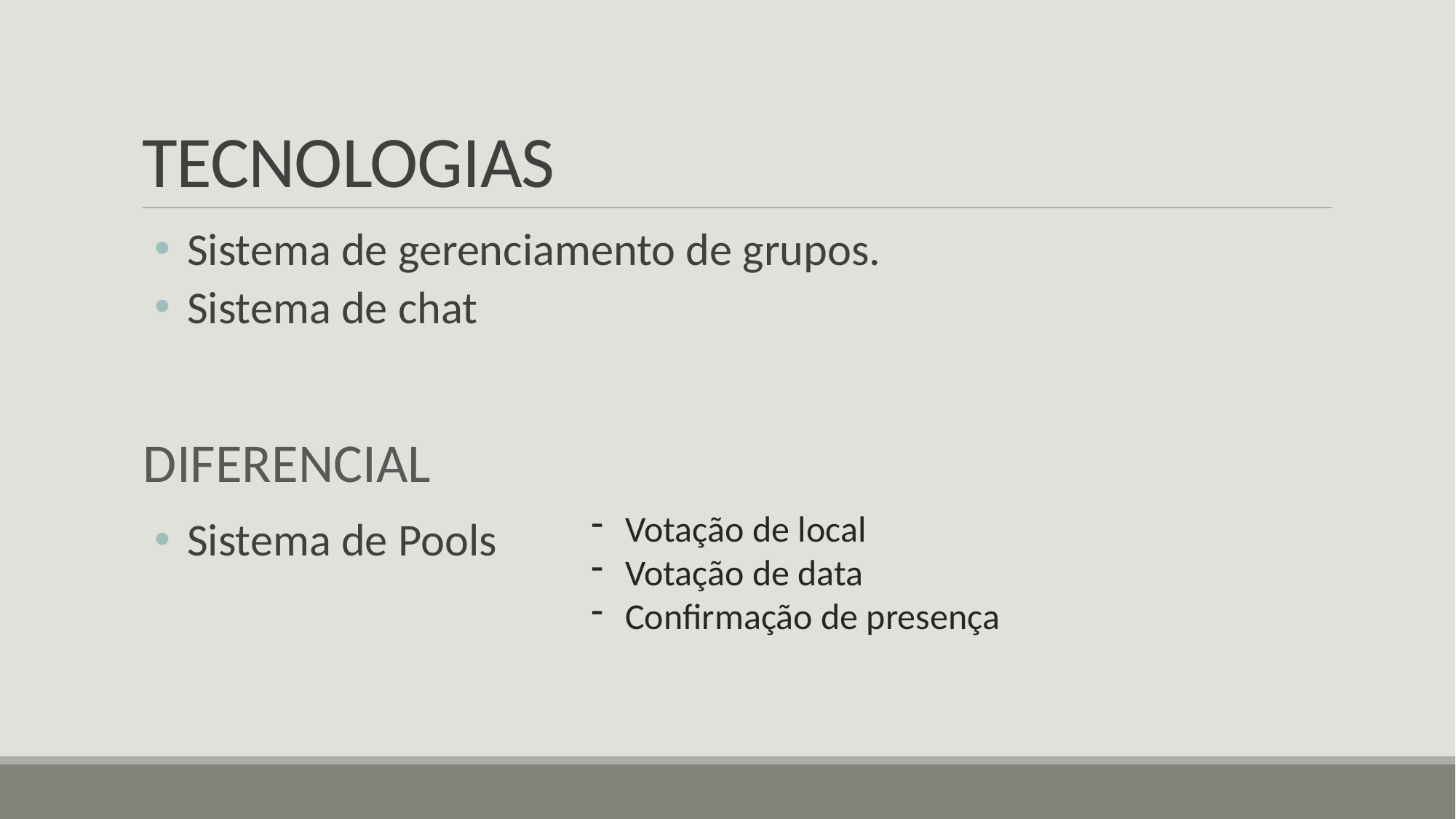

# TECNOLOGIAS
 Sistema de gerenciamento de grupos.
 Sistema de chat

 Sistema de Pools
DIFERENCIAL
Votação de local
Votação de data
Confirmação de presença